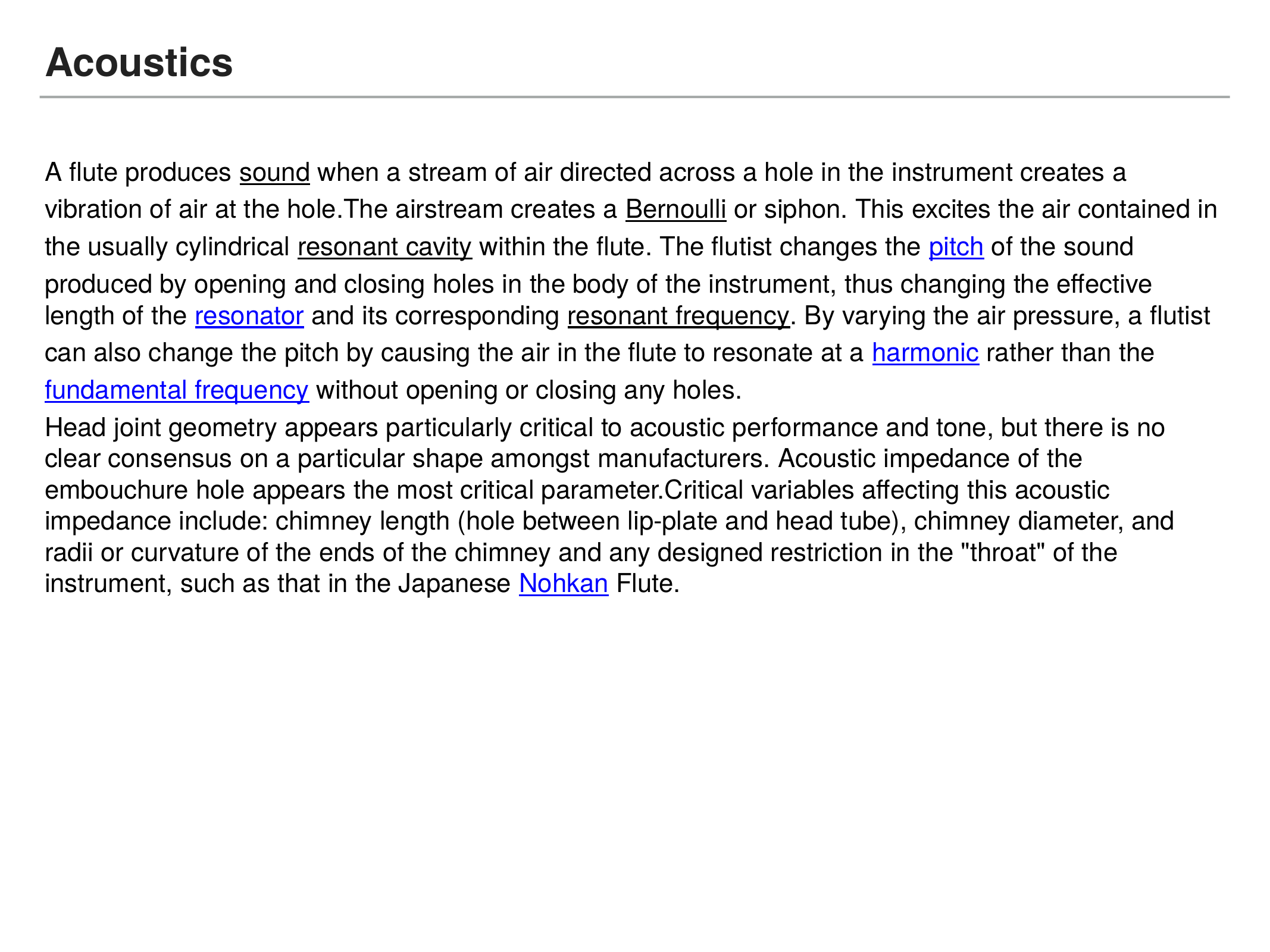

Acoustics
# A flute produces sound when a stream of air directed across a hole in the instrument creates a vibration of air at the hole.The airstream creates a Bernoulli or siphon. This excites the air contained in the usually cylindrical resonant cavity within the flute. The flutist changes the pitch of the sound produced by opening and closing holes in the body of the instrument, thus changing the effective length of the resonator and its corresponding resonant frequency. By varying the air pressure, a flutist can also change the pitch by causing the air in the flute to resonate at a harmonic rather than the fundamental frequency without opening or closing any holes.
Head joint geometry appears particularly critical to acoustic performance and tone, but there is no clear consensus on a particular shape amongst manufacturers. Acoustic impedance of the embouchure hole appears the most critical parameter.Critical variables affecting this acoustic impedance include: chimney length (hole between lip-plate and head tube), chimney diameter, and radii or curvature of the ends of the chimney and any designed restriction in the "throat" of the instrument, such as that in the Japanese Nohkan Flute.